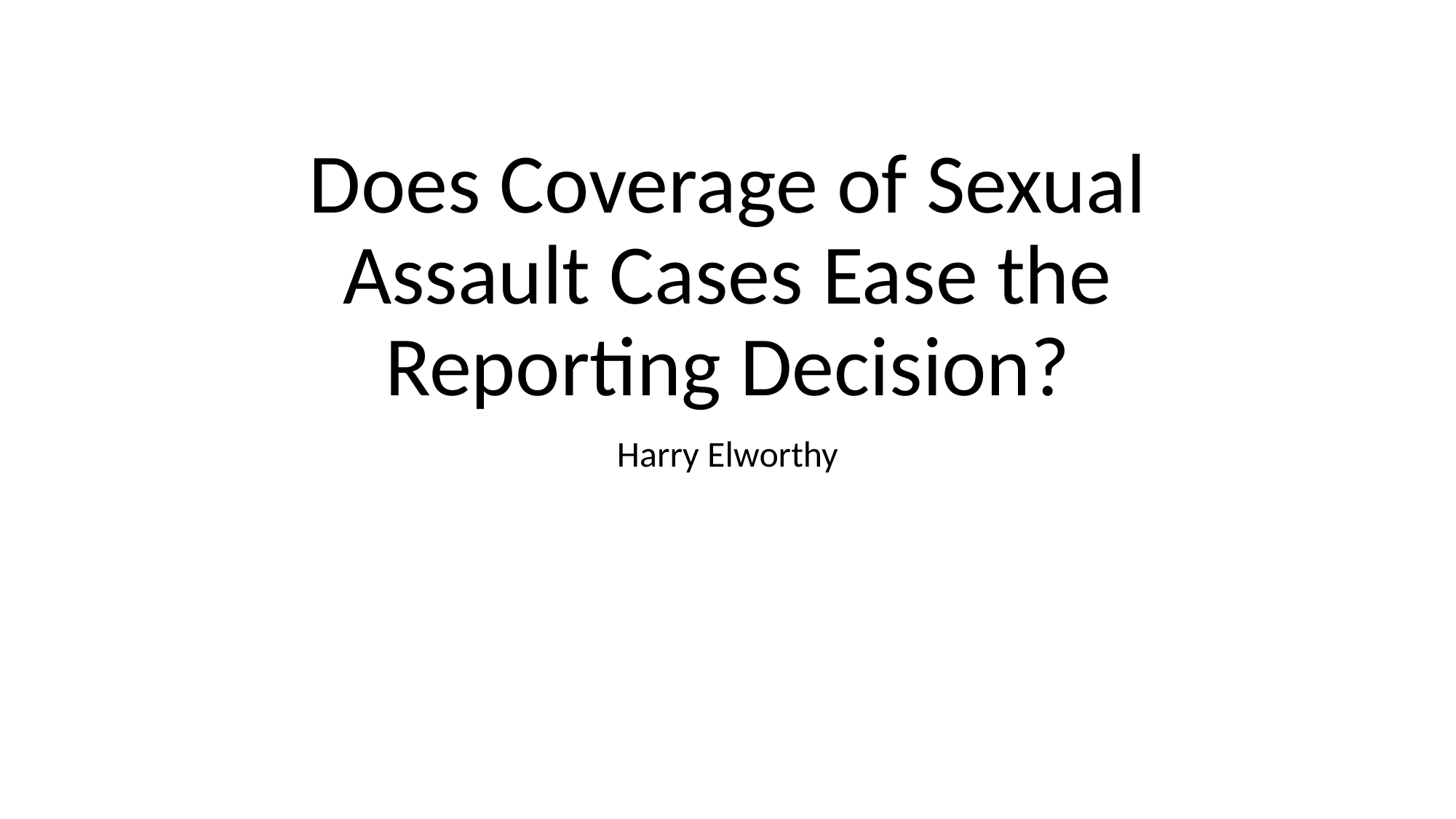

# Does Coverage of Sexual Assault Cases Ease the Reporting Decision?
Harry Elworthy